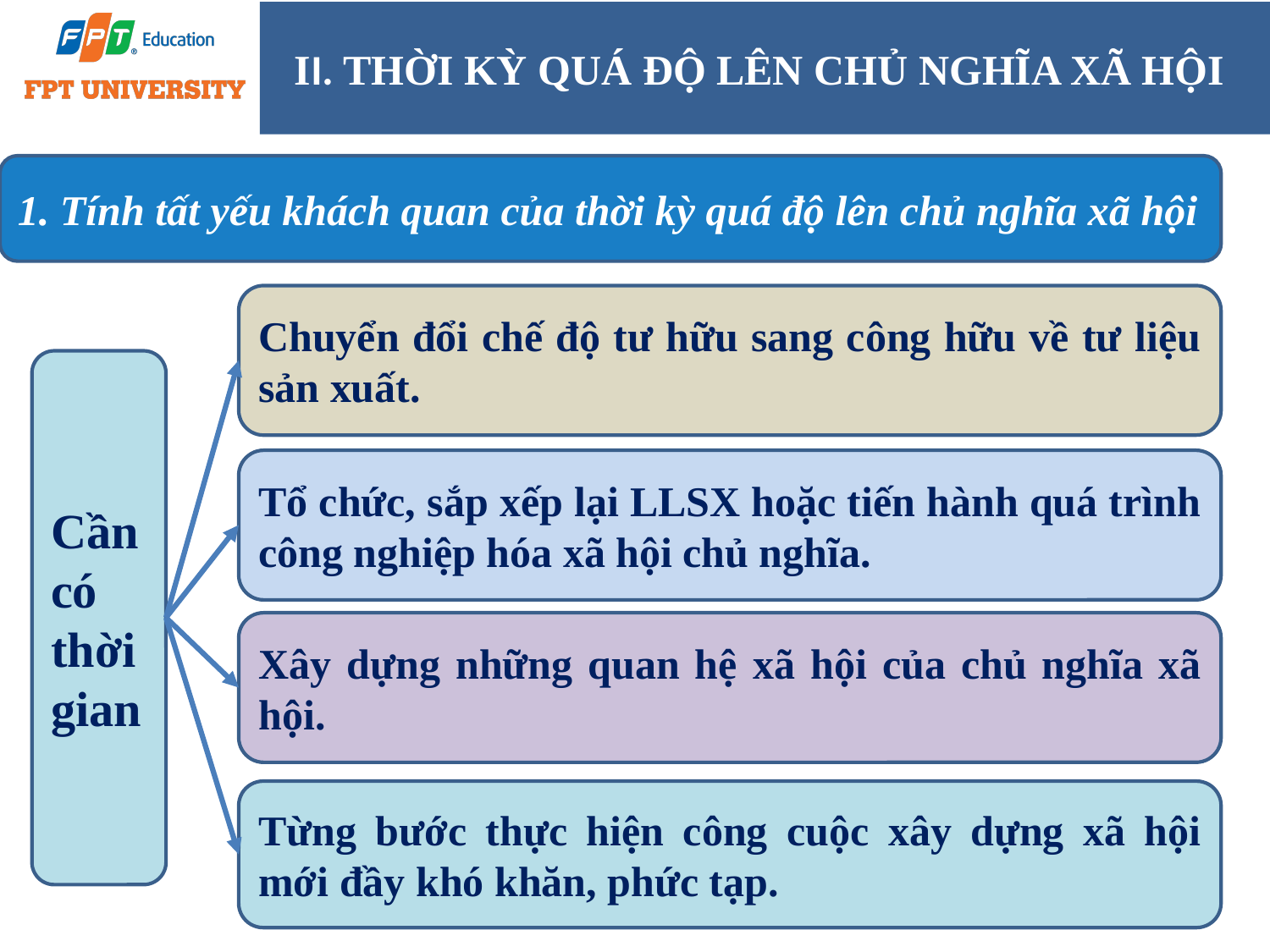

# II. THỜI KỲ QUÁ ĐỘ LÊN CHỦ NGHĨA XÃ HỘI
1. Tính tất yếu khách quan của thời kỳ quá độ lên chủ nghĩa xã hội

Chuyển đổi chế độ tư hữu sang công hữu về tư liệu sản xuất.

Cần có thời gian

Tổ chức, sắp xếp lại LLSX hoặc tiến hành quá trình công nghiệp hóa xã hội chủ nghĩa.
Xây dựng những quan hệ xã hội của chủ nghĩa xã hội.
Từng bước thực hiện công cuộc xây dựng xã hội mới đầy khó khăn, phức tạp.